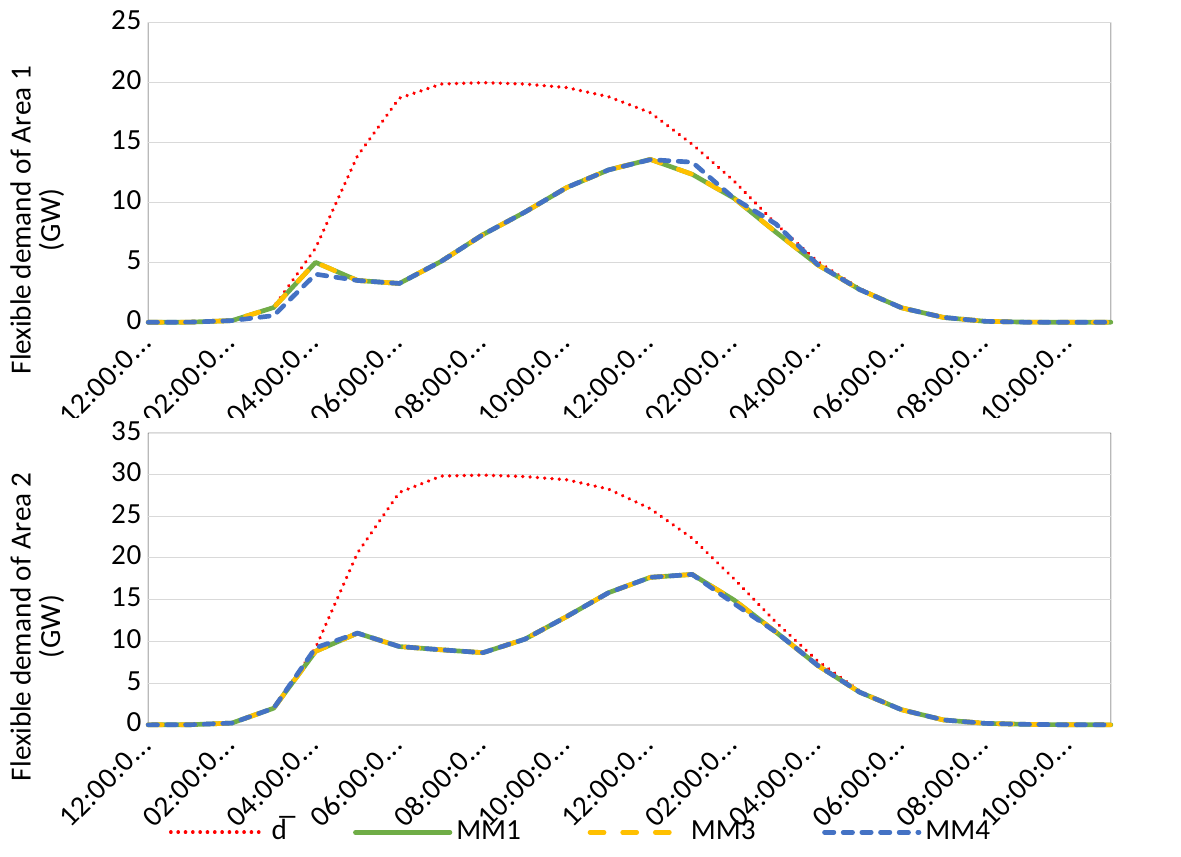

### Chart

| Category | d̅ |  |  |  |
|---|---|---|---|---|
| 0.5 | 0.0 | 0.0 | 0.0 | 0.0 |
| 0.54166666666666663 | 0.01 | 0.009999999964426827 | 0.009999999999997261 | 0.009999999999384862 |
| 0.58333333333333304 | 0.14000000000000004 | 0.13999999878964944 | 0.13999999999999746 | 0.13999999999942797 |
| 0.625 | 1.2749999999999948 | 1.2349999923854083 | 1.2349999999999797 | 0.5600000000014578 |
| 0.66666666666666696 | 6.18499999999989 | 4.9949998477152215 | 4.995000000000117 | 4.007333333333328 |
| 0.70833333333333304 | 13.870000000000768 | 3.485834968680771 | 3.4858333333332183 | 3.4858333333333036 |
| 0.75 | 18.680000000000568 | 3.234835089626862 | 3.234833333333211 | 3.234833333333773 |
| 0.79166666666666596 | 19.865000000000332 | 5.074834918517819 | 5.07483333333321 | 5.074833333333541 |
| 0.83333333333333304 | 19.98000000000031 | 7.31183459912246 | 7.311833333333209 | 7.311833333333396 |
| 0.875 | 19.865000000000332 | 9.186834234705954 | 9.186833333333206 | 9.186833333333333 |
| 0.91666666666666596 | 19.57000000000039 | 11.240827587601178 | 11.240833333333192 | 11.240833333332148 |
| 0.95833333333333304 | 18.805000000000543 | 12.704999319006829 | 12.704999999999636 | 12.704999999999469 |
| 1 | 17.475000000000808 | 13.58499980123921 | 13.585000000000454 | 13.563333333334135 |
| 1.0416666666666701 | 14.84500000000092 | 12.339999804375255 | 12.340000000000368 | 13.349333333333384 |
| 1.0833333333333299 | 11.77000000000044 | 10.344999913565688 | 10.345000000000004 | 10.33000000000049 |
| 1.125 | 8.194999999999881 | 7.504999962814619 | 7.5050000000002495 | 8.194999999999787 |
| 1.1666666666666701 | 5.044999999999915 | 4.779999980786268 | 4.779999999999987 | 4.789999999999759 |
| 1.2083333333333299 | 2.8099999999999623 | 2.7265000433463453 | 2.7265000000060162 | 2.7264999999597612 |
| 1.25 | 1.2099999999999962 | 1.2099999909274488 | 1.2099999999999944 | 1.2099999999997555 |
| 1.2916666666666701 | 0.43000000000000027 | 0.40849994554774294 | 0.408499999993943 | 0.4085000000402289 |
| 1.3333333333333299 | 0.11000000000000003 | 0.08000000139936446 | 0.07999999999999821 | 0.08000000000004101 |
| 1.375 | 0.01 | 0.009999999959998167 | 0.0099999999999994 | 3.361334796589079e-13 |
| 1.4166666666666701 | 0.005 | 0.004999999963258138 | 0.004999999999993796 | 0.004999999999859357 |
| 1.4583333333333299 | 0.005 | 0.0049999999579799234 | 0.004999999999999458 | 0.004999999999801003 |

### Chart

| Category | d̅ |  |  |  |
|---|---|---|---|---|
| 0.5 | 0.0 | 0.0 | 0.0 | 0.0 |
| 0.54166666666666663 | 0.01 | 0.009999999986553498 | 0.009999999999998293 | 0.009999999999907569 |
| 0.58333333333333304 | 0.2100000000000001 | 0.209999999062399 | 0.20999999999999688 | 0.20999999999992483 |
| 0.625 | 2.0499999999999785 | 1.9949999981158781 | 1.9950000000001644 | 1.9950000000012529 |
| 0.66666666666666696 | 9.230000000000043 | 8.804999947074014 | 8.805000000000366 | 9.229999999999707 |
| 0.70833333333333304 | 20.595000000000187 | 10.988603798432584 | 10.988124999999693 | 10.988125000000316 |
| 0.75 | 27.854999999998743 | 9.383603885417546 | 9.383124999999708 | 9.383125000000422 |
| 0.79166666666666596 | 29.814999999998353 | 8.989603899265425 | 8.989124999999627 | 8.989125000000348 |
| 0.83333333333333304 | 29.93499999999833 | 8.646603904647765 | 8.646124999999651 | 8.646125000000374 |
| 0.875 | 29.759999999998364 | 10.263603879187533 | 10.263124999999663 | 10.263125000000237 |
| 0.91666666666666596 | 29.37499999999844 | 12.974603833194799 | 12.974124999999685 | 12.974125000000203 |
| 0.95833333333333304 | 28.259999999998662 | 15.83560375871315 | 15.835124999999694 | 15.835125000000204 |
| 1 | 25.90499999999913 | 17.676603574086204 | 17.67612499999964 | 17.67612500000017 |
| 1.0416666666666701 | 22.364999999999835 | 18.021169699017864 | 18.025000000000308 | 18.024999999995913 |
| 1.0833333333333299 | 17.485000000000806 | 14.954999882588698 | 14.955000000000961 | 14.53000000000155 |
| 1.125 | 12.290000000000521 | 11.109999967978867 | 11.109999999999864 | 11.109999999999802 |
| 1.1666666666666701 | 7.62499999999986 | 7.1049999872081315 | 7.105000000000257 | 7.10499999999951 |
| 1.2083333333333299 | 4.034999999999936 | 3.904999937096485 | 3.9049999999992555 | 3.9049999990286923 |
| 1.25 | 1.8099999999999834 | 1.809999990247404 | 1.809999999999982 | 1.8099999999998468 |
| 1.2916666666666701 | 0.6550000000000005 | 0.5850000582169325 | 0.585000000000682 | 0.5850000009713225 |
| 1.3333333333333299 | 0.2100000000000001 | 0.1699999998379793 | 0.17000000000014076 | 0.16999999999975282 |
| 1.375 | 0.06499999999999999 | 0.05500000062386229 | 0.05500000000000321 | 0.05500000000022728 |
| 1.4166666666666701 | 0.005 | 0.005 | 0.004999999999854876 | 0.004999999999936038 |
| 1.4583333333333299 | 0.0 | 0.0 | 0.0 | 0.0 |